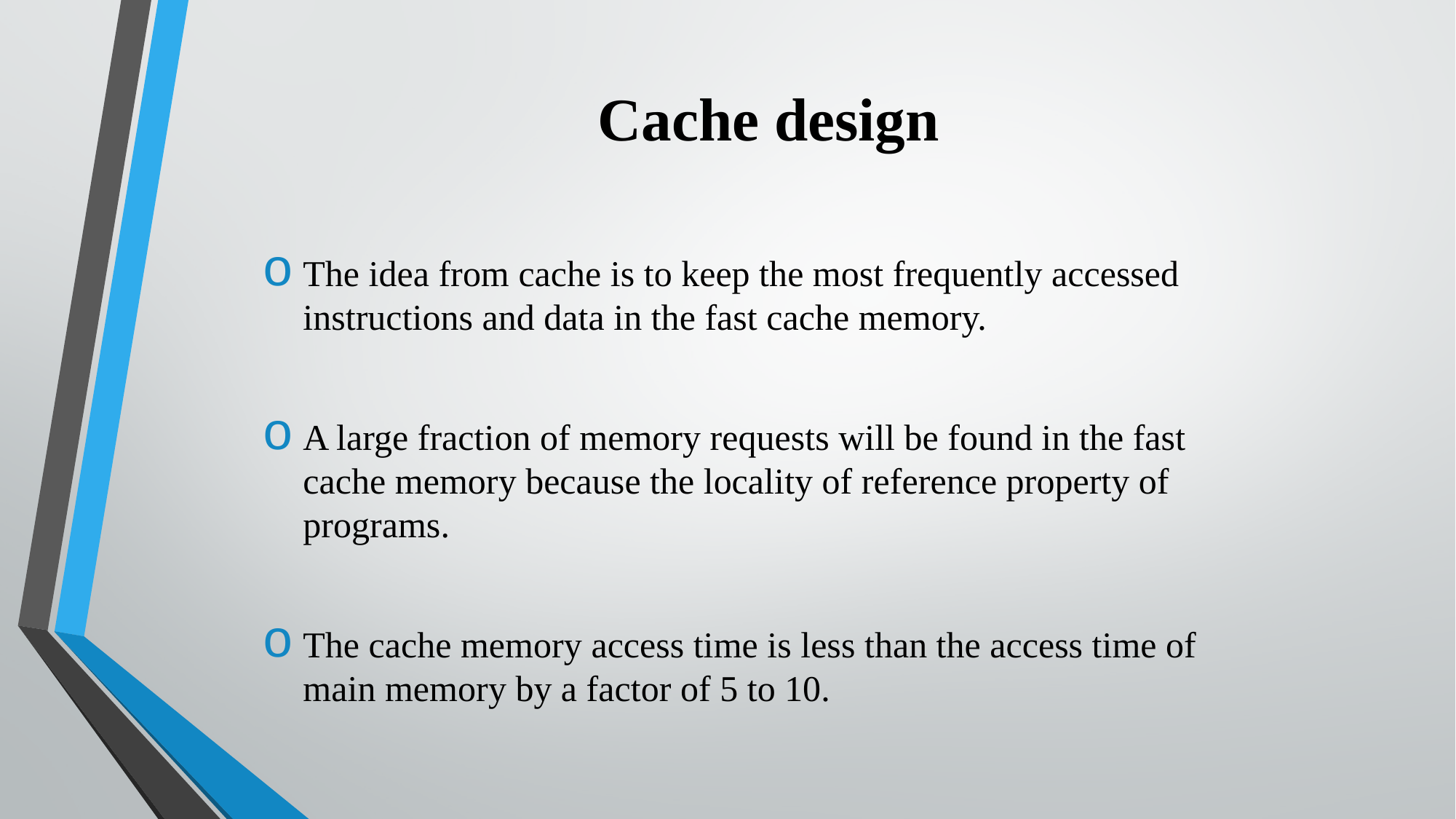

# Cache design
The idea from cache is to keep the most frequently accessed instructions and data in the fast cache memory.

A large fraction of memory requests will be found in the fast cache memory because the locality of reference property of programs.

The cache memory access time is less than the access time of main memory by a factor of 5 to 10.